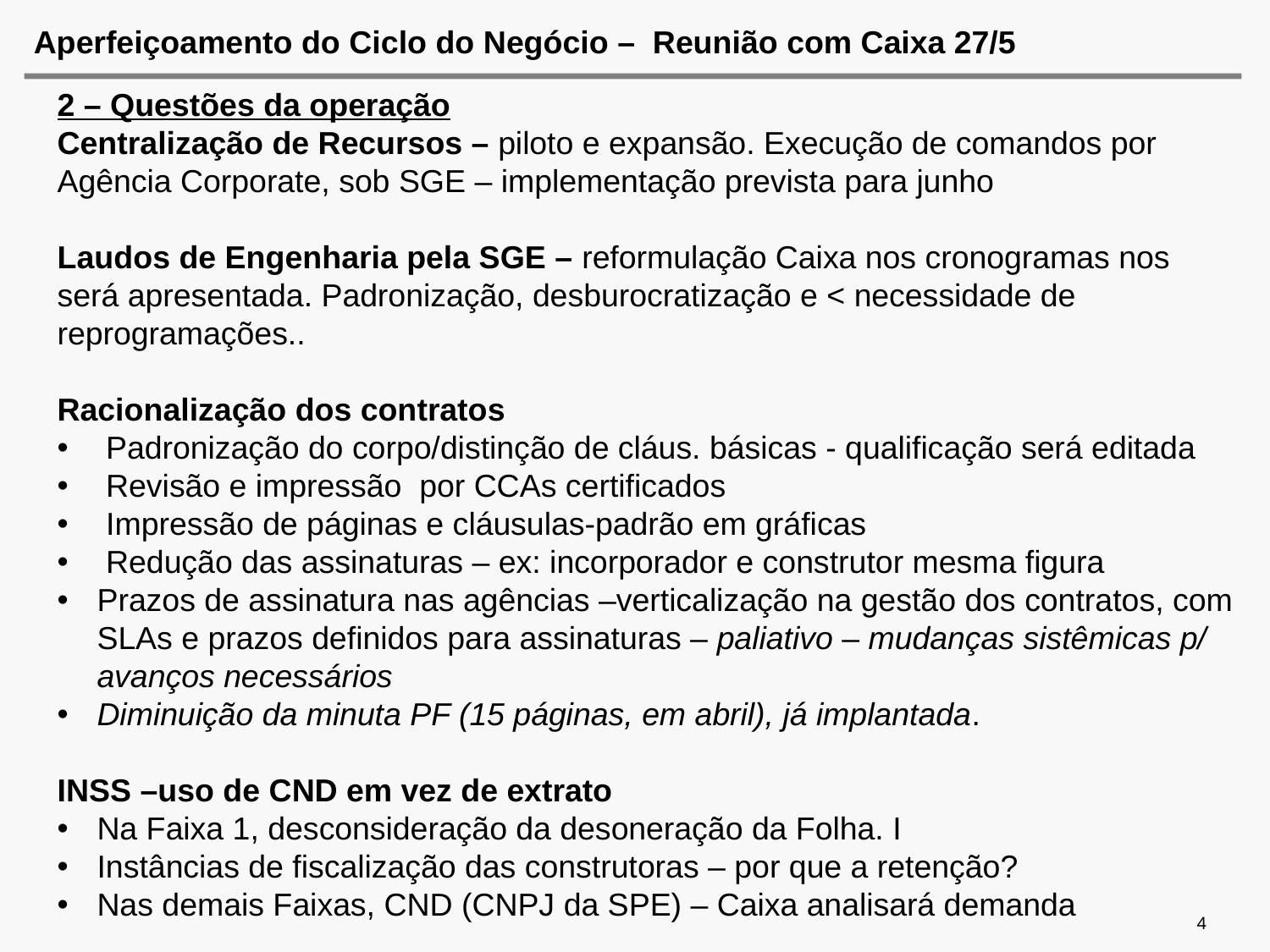

# Aperfeiçoamento do Ciclo do Negócio –  Reunião com Caixa 27/5

2 – Questões da operação
Centralização de Recursos – piloto e expansão. Execução de comandos por Agência Corporate, sob SGE – implementação prevista para junho

Laudos de Engenharia pela SGE – reformulação Caixa nos cronogramas nos será apresentada. Padronização, desburocratização e < necessidade de reprogramações..

Racionalização dos contratos
 Padronização do corpo/distinção de cláus. básicas - qualificação será editada
 Revisão e impressão  por CCAs certificados
 Impressão de páginas e cláusulas-padrão em gráficas
 Redução das assinaturas – ex: incorporador e construtor mesma figura
Prazos de assinatura nas agências –verticalização na gestão dos contratos, com SLAs e prazos definidos para assinaturas – paliativo – mudanças sistêmicas p/ avanços necessários
Diminuição da minuta PF (15 páginas, em abril), já implantada.

INSS –uso de CND em vez de extrato
Na Faixa 1, desconsideração da desoneração da Folha. I
Instâncias de fiscalização das construtoras – por que a retenção?
Nas demais Faixas, CND (CNPJ da SPE) – Caixa analisará demanda

4